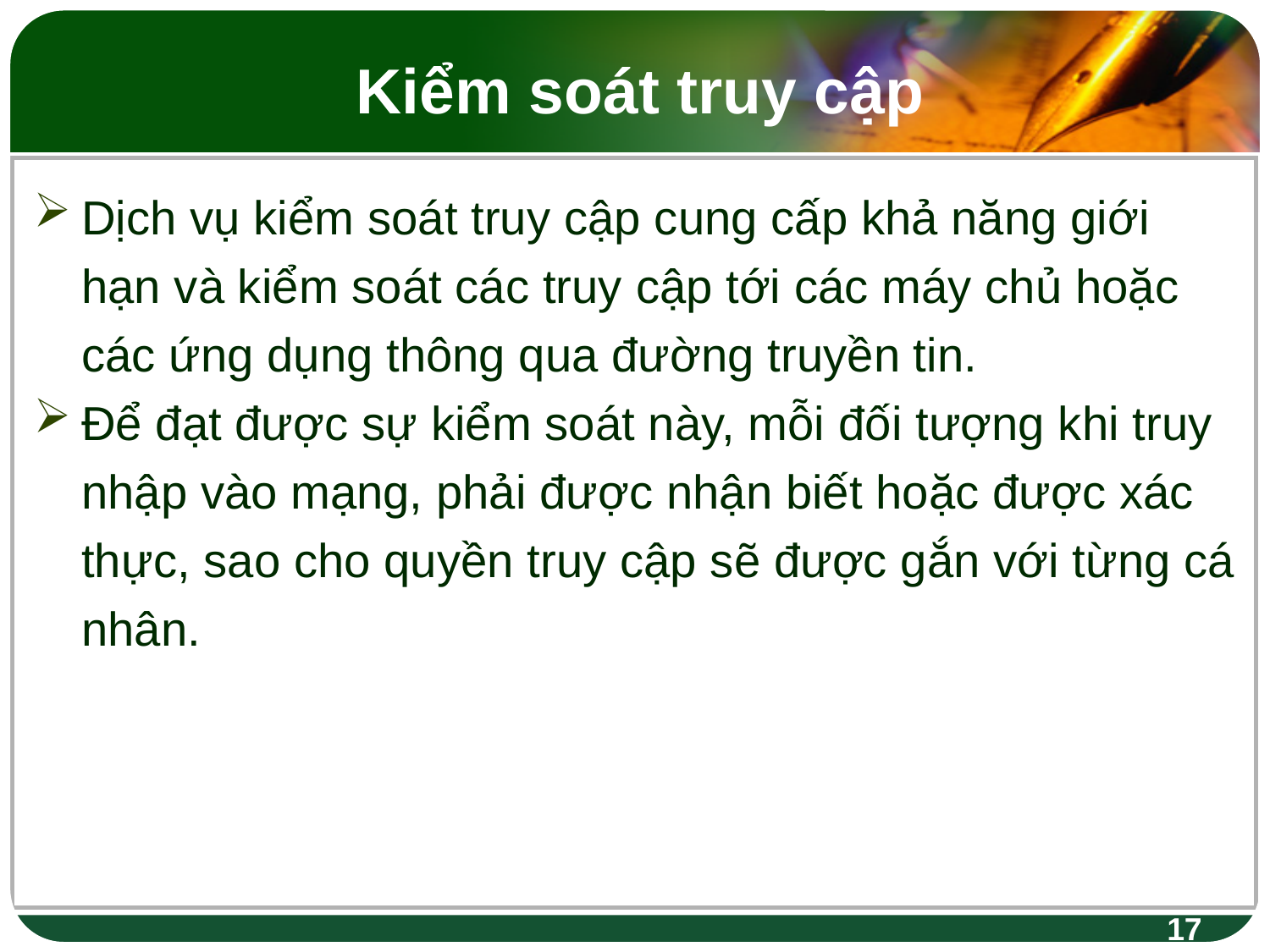

Kiểm soát truy cập
Dịch vụ kiểm soát truy cập cung cấp khả năng giới hạn và kiểm soát các truy cập tới các máy chủ hoặc các ứng dụng thông qua đường truyền tin.
Để đạt được sự kiểm soát này, mỗi đối tượng khi truy nhập vào mạng, phải được nhận biết hoặc được xác thực, sao cho quyền truy cập sẽ được gắn với từng cá nhân.